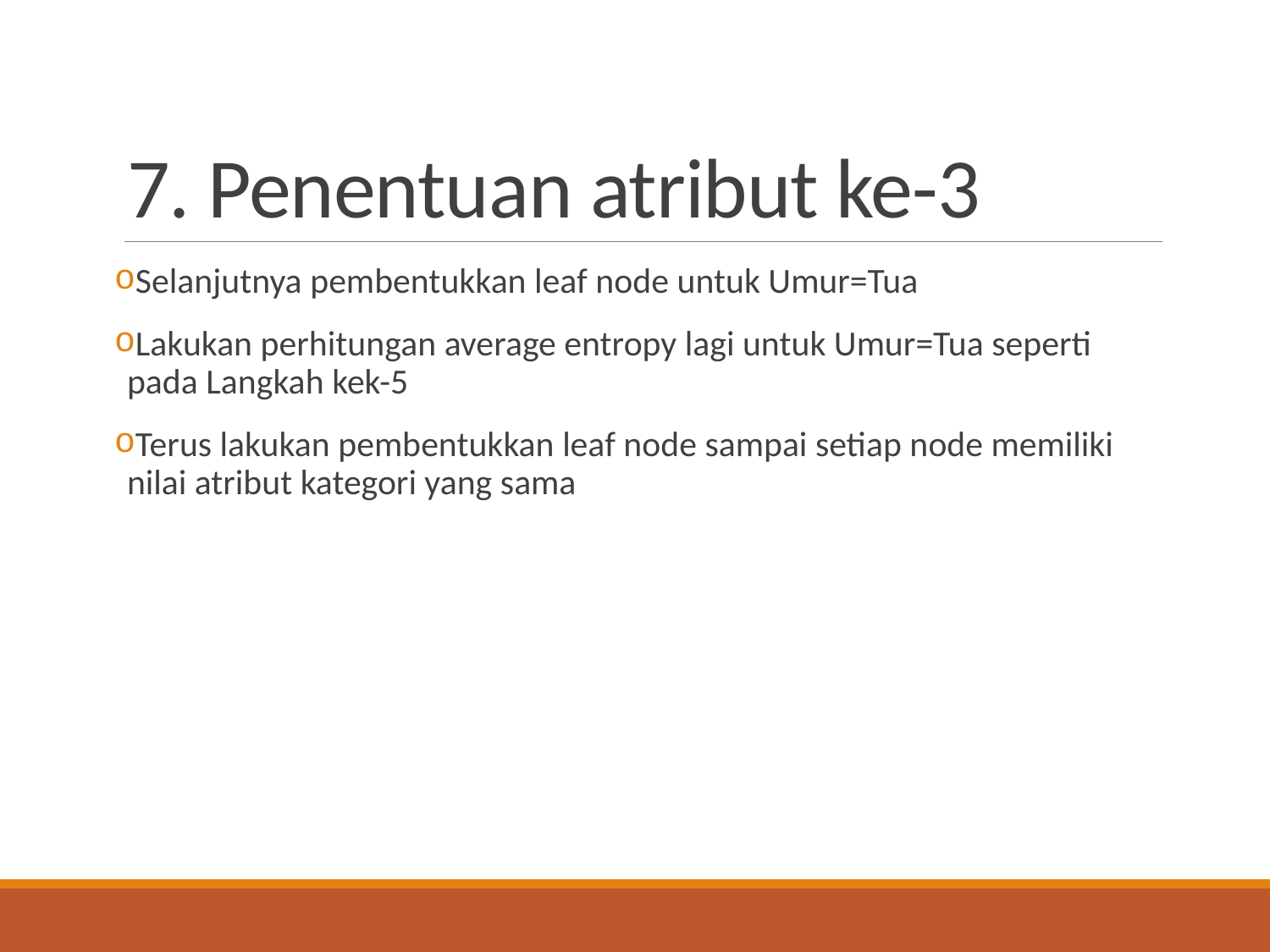

# 7. Penentuan atribut ke-3
Selanjutnya pembentukkan leaf node untuk Umur=Tua
Lakukan perhitungan average entropy lagi untuk Umur=Tua seperti pada Langkah kek-5
Terus lakukan pembentukkan leaf node sampai setiap node memiliki nilai atribut kategori yang sama